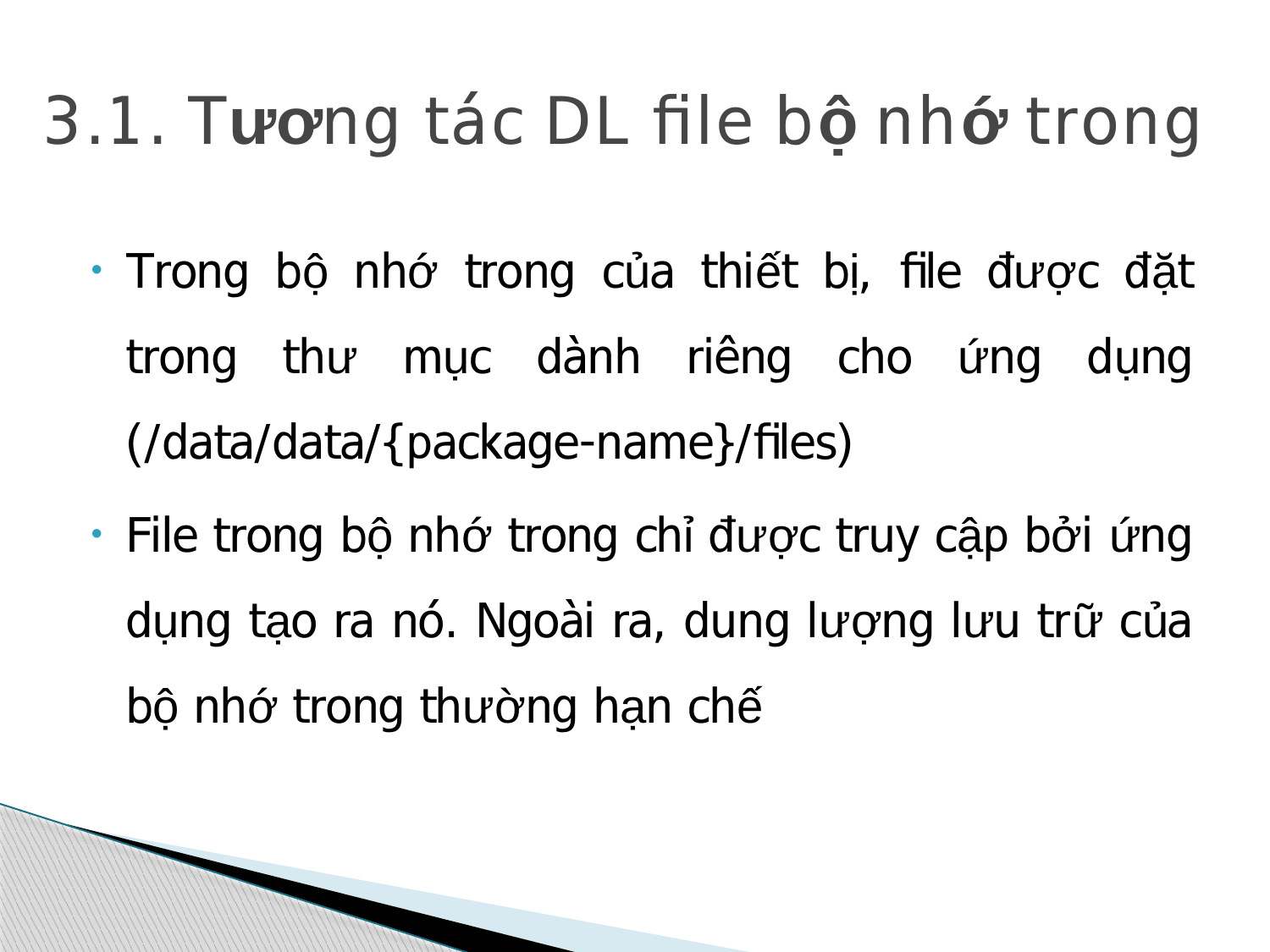

# 3.1. Tương tác DL file bộ nhớ trong
Trong bộ nhớ trong của thiết bị, file được đặt trong thư mục dành riêng cho ứng dụng (/data/data/{package-name}/files)
File trong bộ nhớ trong chỉ được truy cập bởi ứng dụng tạo ra nó. Ngoài ra, dung lượng lưu trữ của bộ nhớ trong thường hạn chế
10